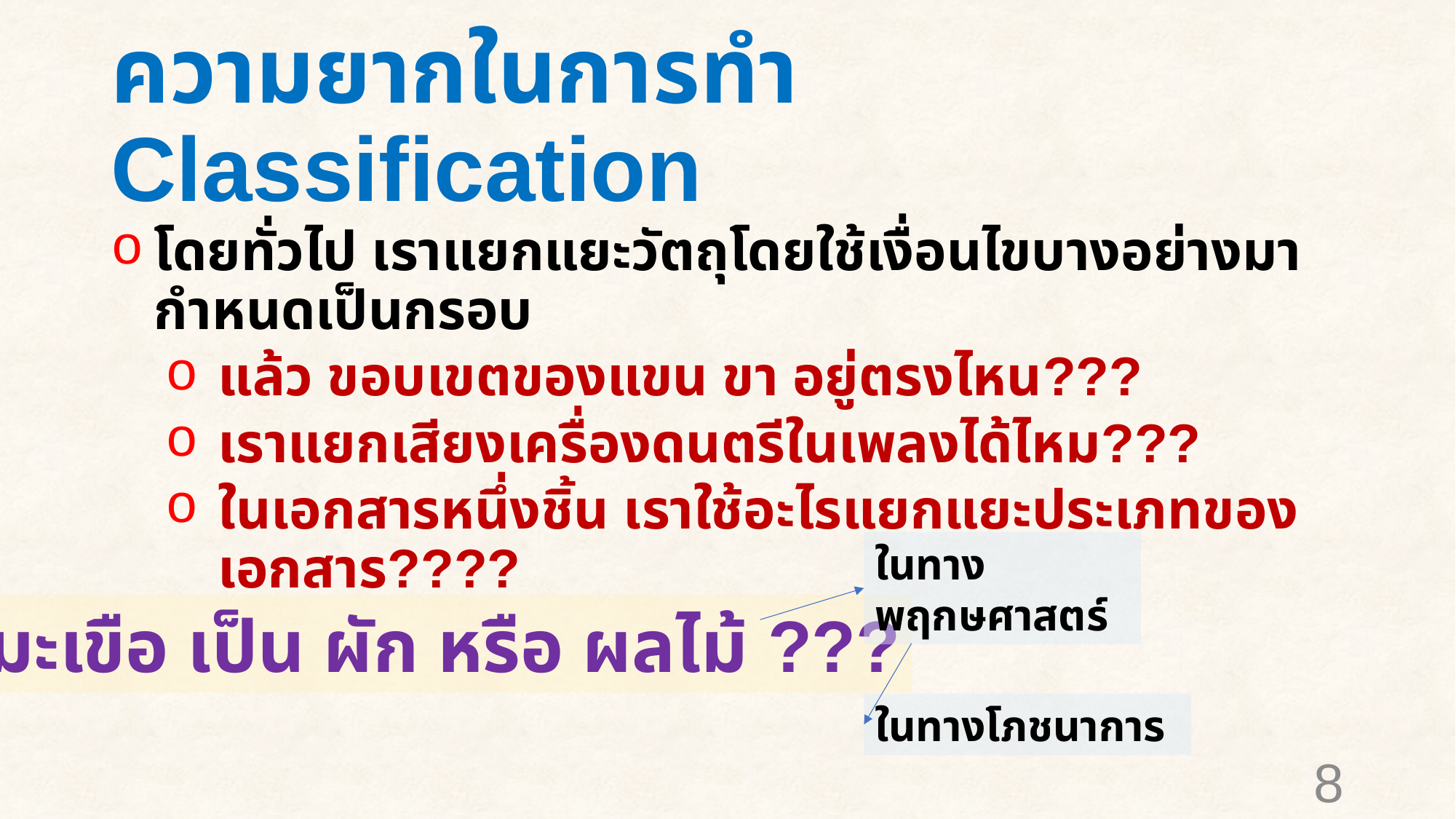

# ความยากในการทำ Classification
โดยทั่วไป เราแยกแยะวัตถุโดยใช้เงื่อนไขบางอย่างมากำหนดเป็นกรอบ
แล้ว ขอบเขตของแขน ขา อยู่ตรงไหน???
เราแยกเสียงเครื่องดนตรีในเพลงได้ไหม???
ในเอกสารหนึ่งชิ้น เราใช้อะไรแยกแยะประเภทของเอกสาร????
ในทางพฤกษศาสตร์
มะเขือ เป็น ผัก หรือ ผลไม้ ???
ในทางโภชนาการ
8